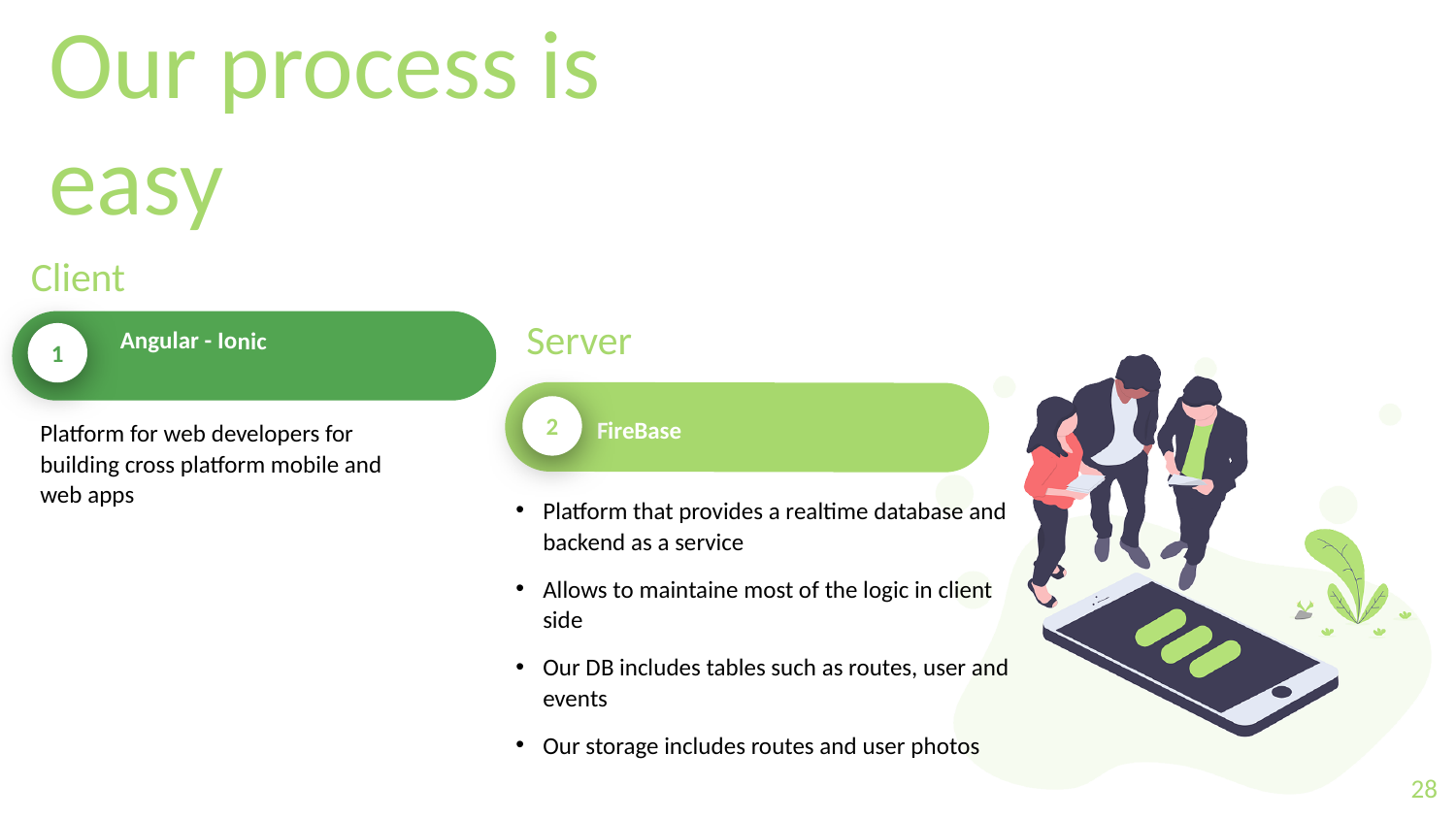

# Our process is easy
Client

1
Angular - Ionic
Server
Ionic 4

FireBase
2
Platform for web developers for building cross platform mobile and web apps
Platform that provides a realtime database and backend as a service
Allows to maintaine most of the logic in client side
Our DB includes tables such as routes, user and events
Our storage includes routes and user photos

28